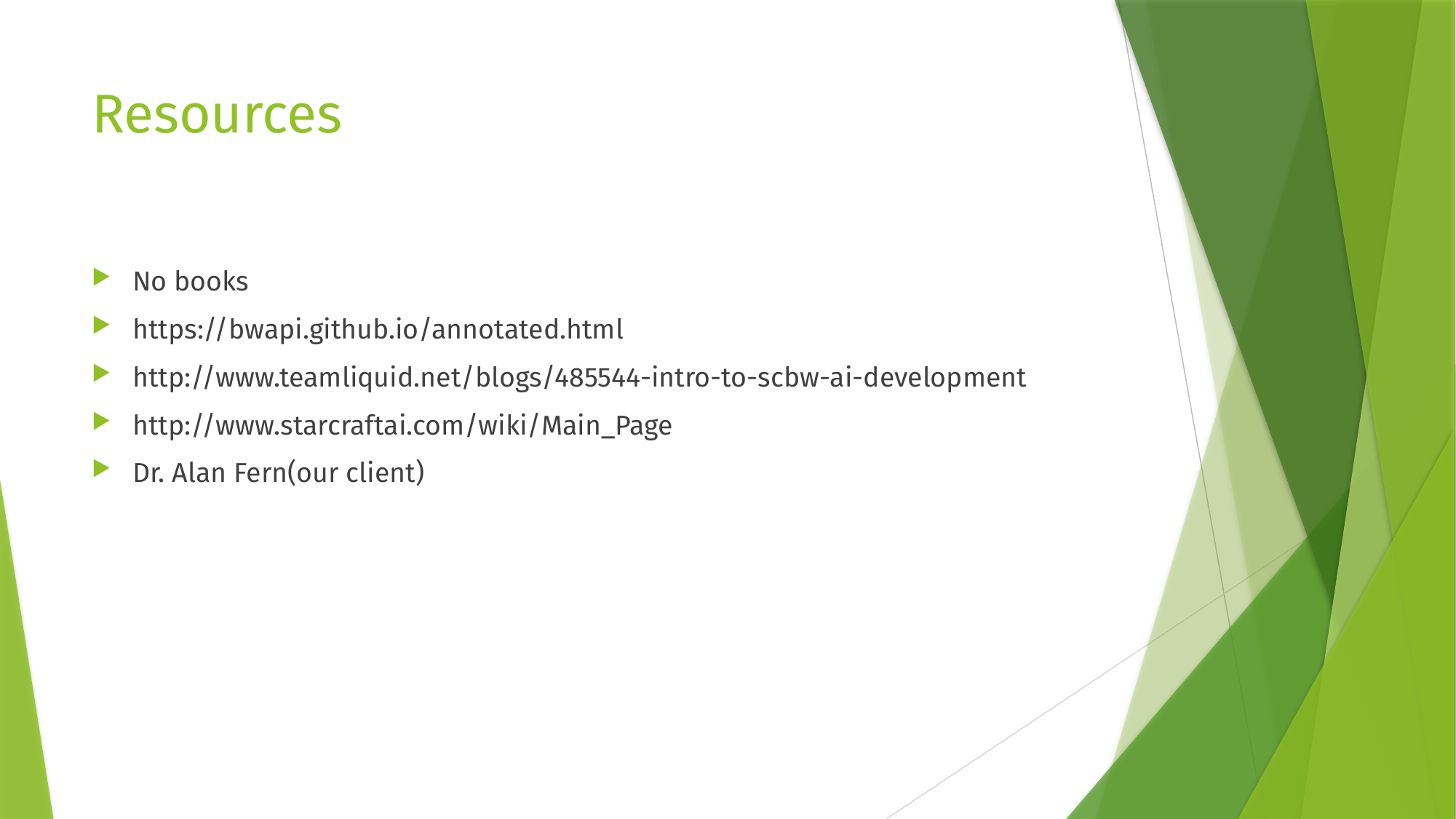

# Resources
No books
https://bwapi.github.io/annotated.html
http://www.teamliquid.net/blogs/485544-intro-to-scbw-ai-development
http://www.starcraftai.com/wiki/Main_Page
Dr. Alan Fern(our client)